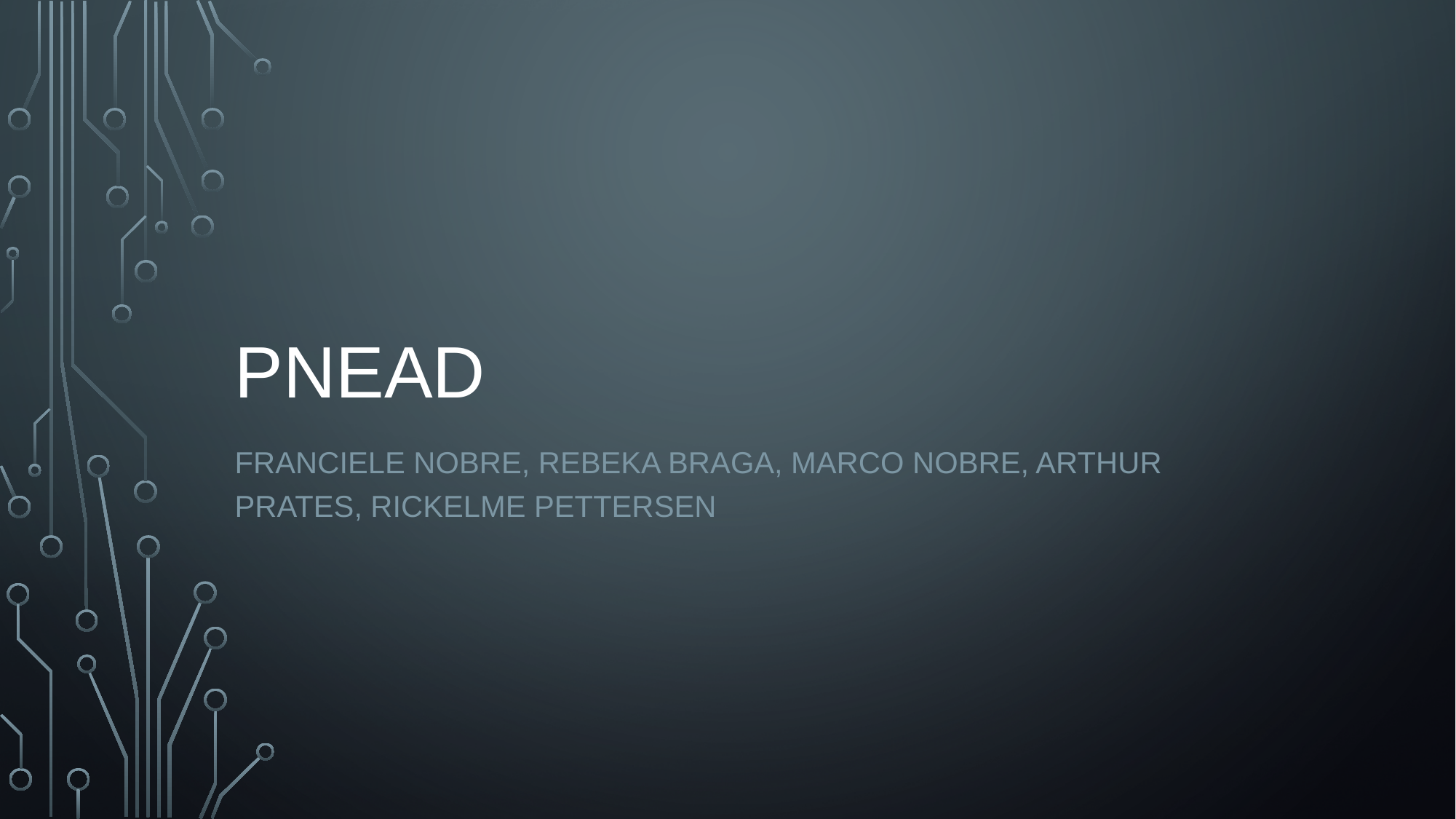

# PNEAD
FRANCIELE NOBRE, REBEKA BRAGA, MARCO NOBRE, ARTHUR PRATES, RICKELME PETTERSEN